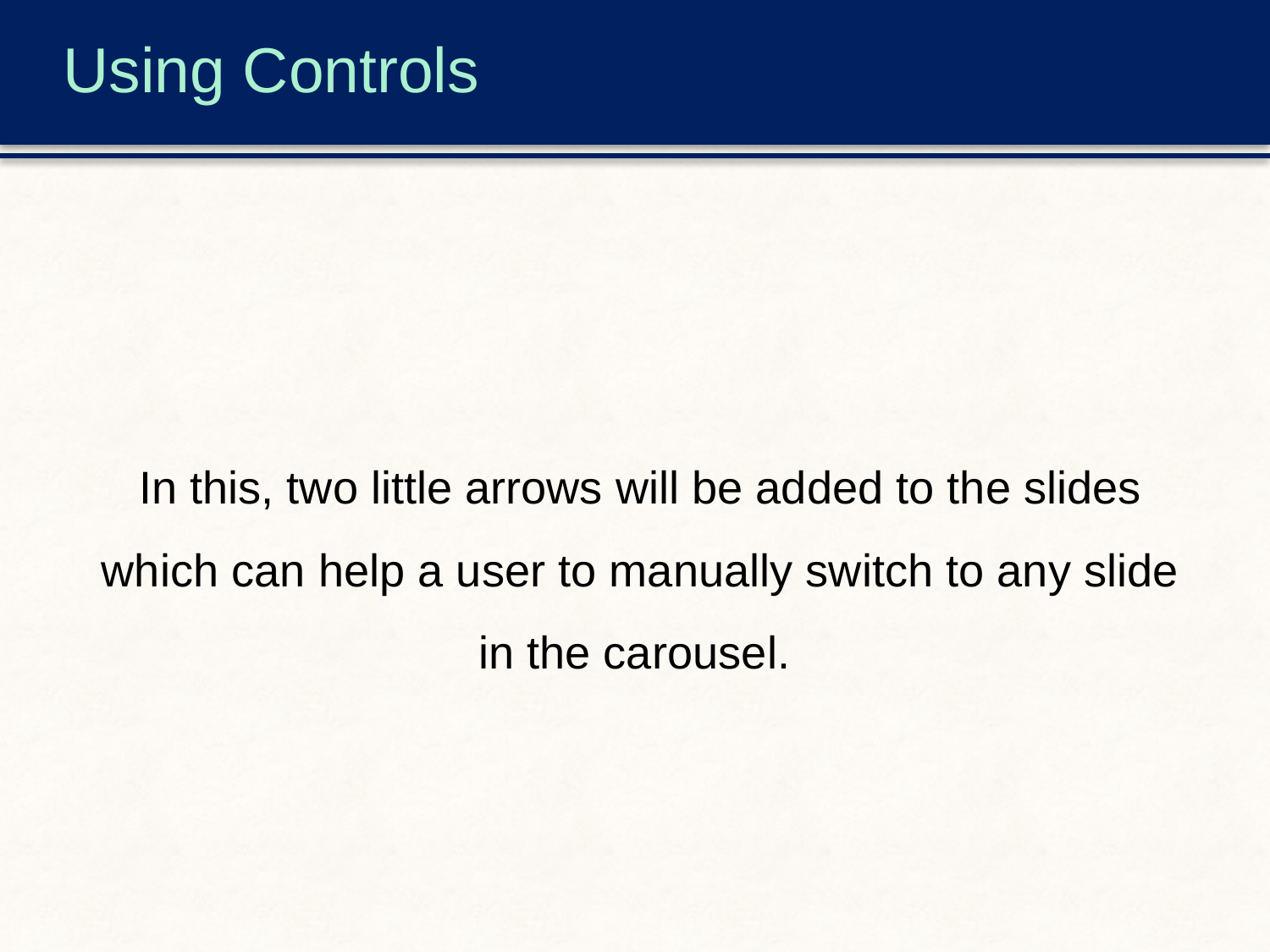

# Using Controls
In this, two little arrows will be added to the slides which can help a user to manually switch to any slide in the carousel.